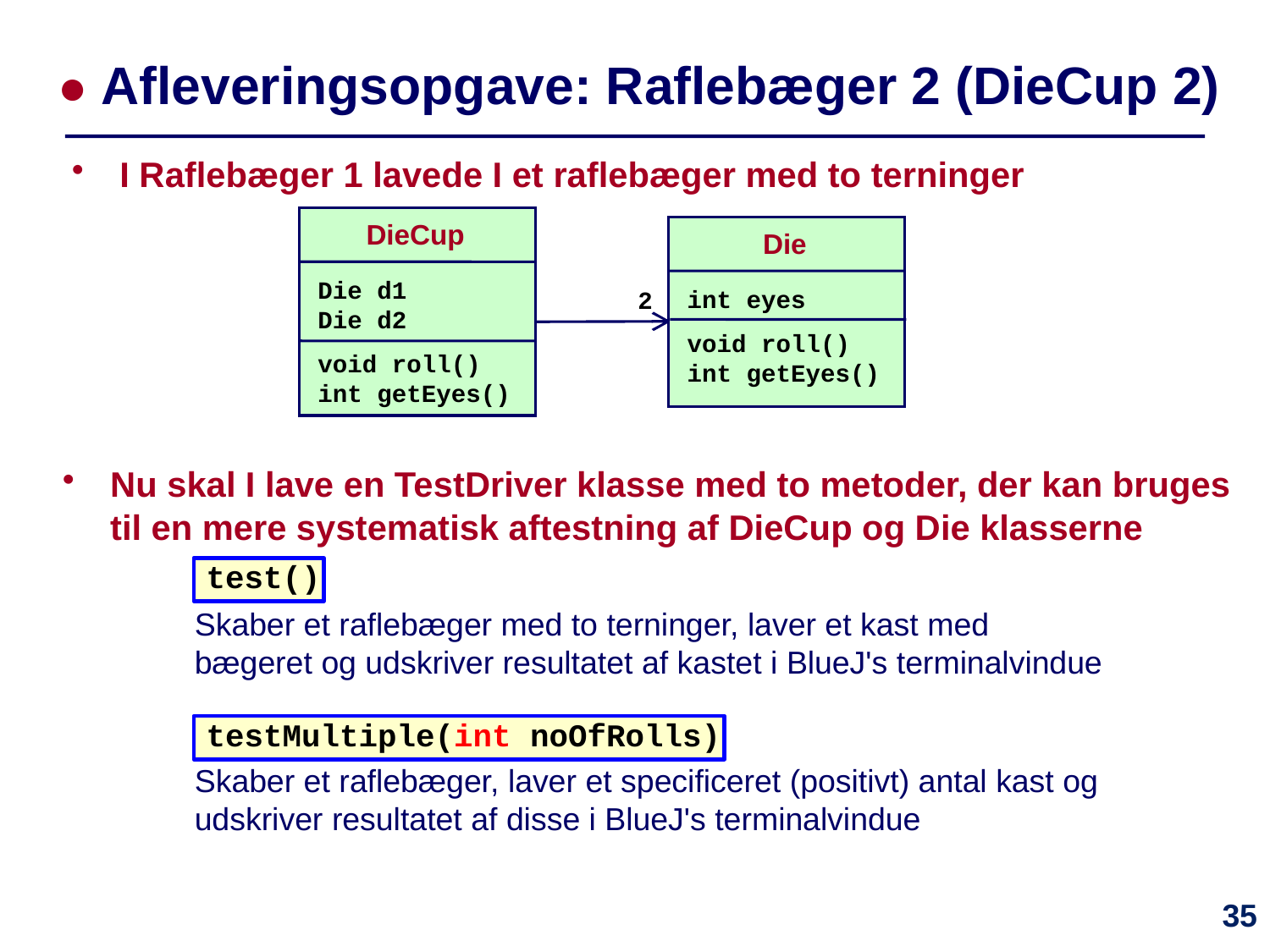

# ● Afleveringsopgave: Raflebæger 2 (DieCup 2)
I Raflebæger 1 lavede I et raflebæger med to terninger

DieCup

Die d1
Die d2
void roll()
int getEyes()

Die

int eyes
void roll()
int getEyes()

2
Nu skal I lave en TestDriver klasse med to metoder, der kan bruges til en mere systematisk aftestning af DieCup og Die klasserne
test()
Skaber et raflebæger med to terninger, laver et kast med bægeret og udskriver resultatet af kastet i BlueJ's terminalvindue

Skaber et raflebæger, laver et specificeret (positivt) antal kast og udskriver resultatet af disse i BlueJ's terminalvindue
testMultiple(int noOfRolls)
35